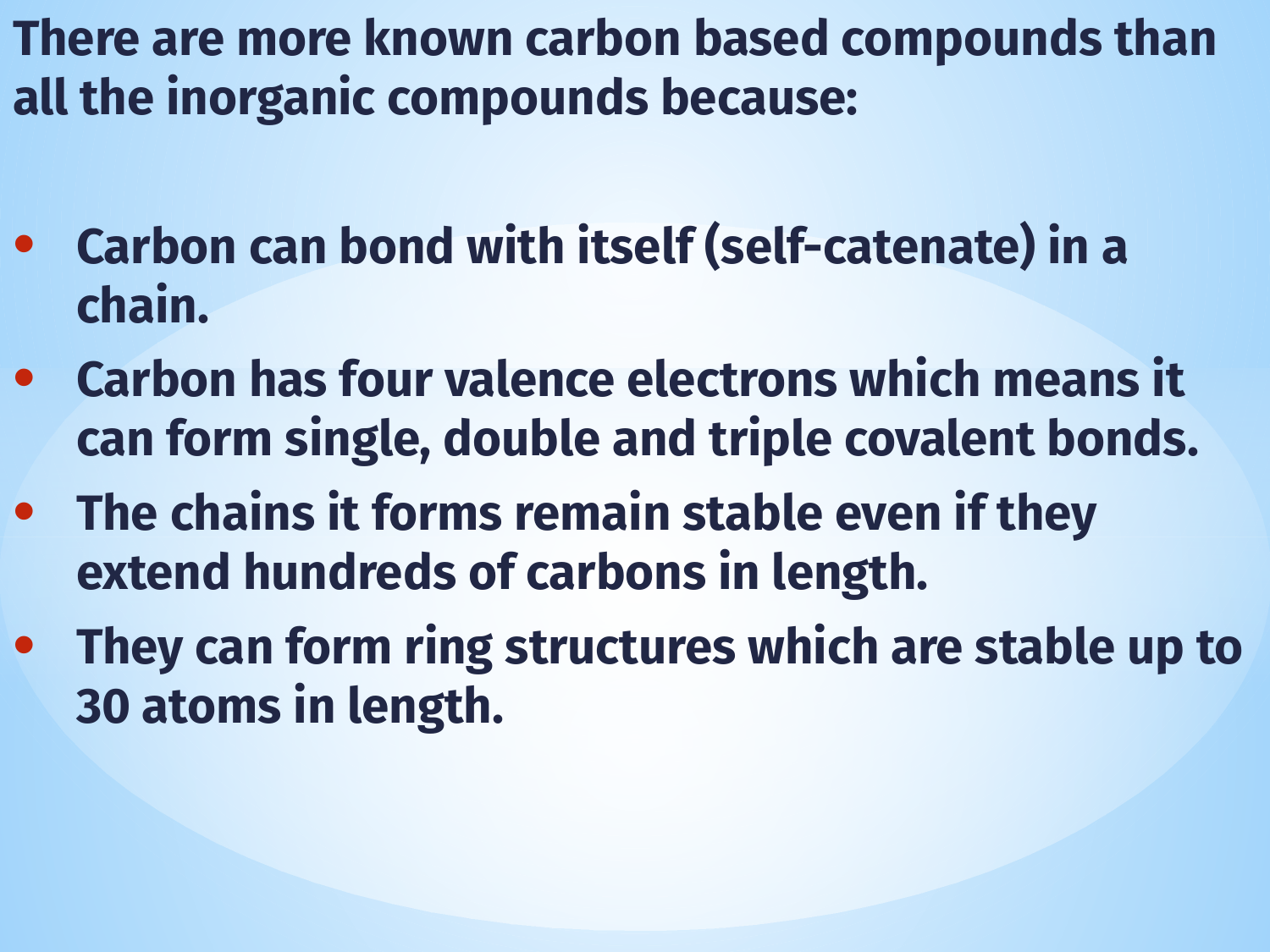

There are more known carbon based compounds than all the inorganic compounds because:

Carbon can bond with itself (self-catenate) in a chain.
Carbon has four valence electrons which means it can form single, double and triple covalent bonds.
The chains it forms remain stable even if they extend hundreds of carbons in length.
They can form ring structures which are stable up to 30 atoms in length.